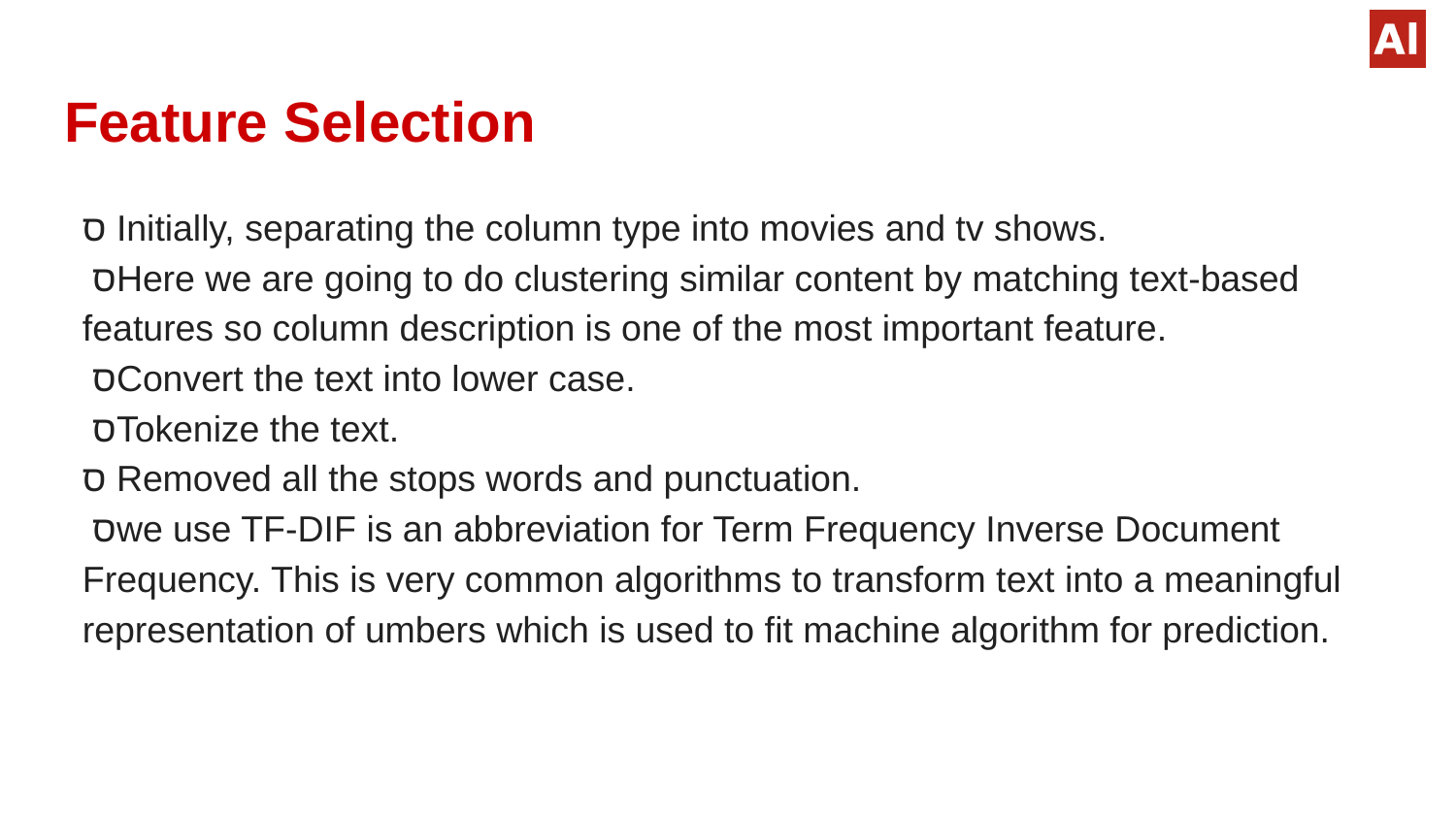

# Feature Selection
ס Initially, separating the column type into movies and tv shows.
 סHere we are going to do clustering similar content by matching text-based features so column description is one of the most important feature.
 סConvert the text into lower case.
 סTokenize the text.
ס Removed all the stops words and punctuation.
 סwe use TF-DIF is an abbreviation for Term Frequency Inverse Document Frequency. This is very common algorithms to transform text into a meaningful representation of umbers which is used to fit machine algorithm for prediction.